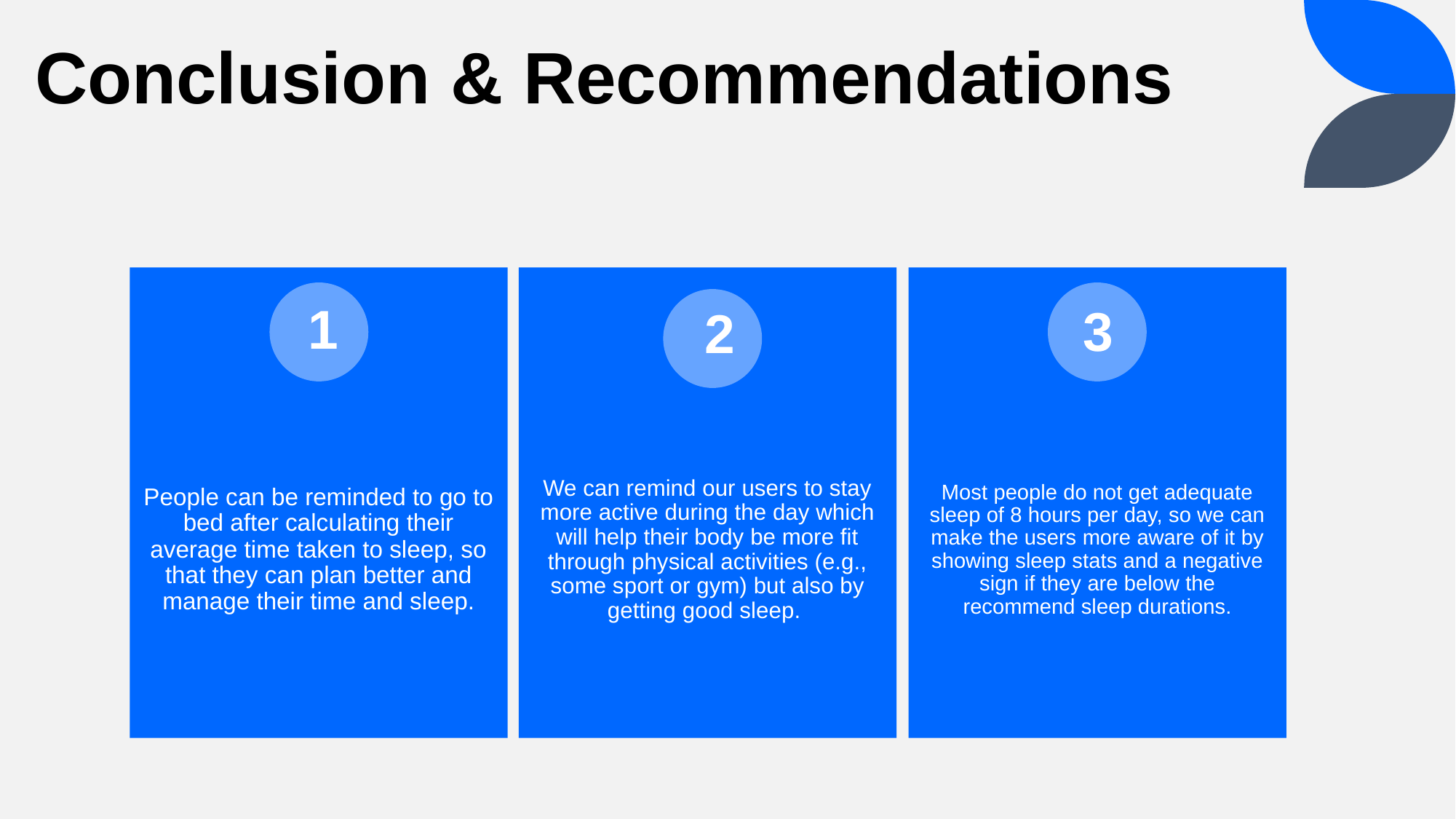

# Conclusion & Recommendations
People can be reminded to go to bed after calculating their average time taken to sleep, so that they can plan better and manage their time and sleep.
We can remind our users to stay more active during the day which will help their body be more fit through physical activities (e.g., some sport or gym) but also by getting good sleep.
Most people do not get adequate sleep of 8 hours per day, so we can make the users more aware of it by showing sleep stats and a negative sign if they are below the recommend sleep durations.
1
3
2